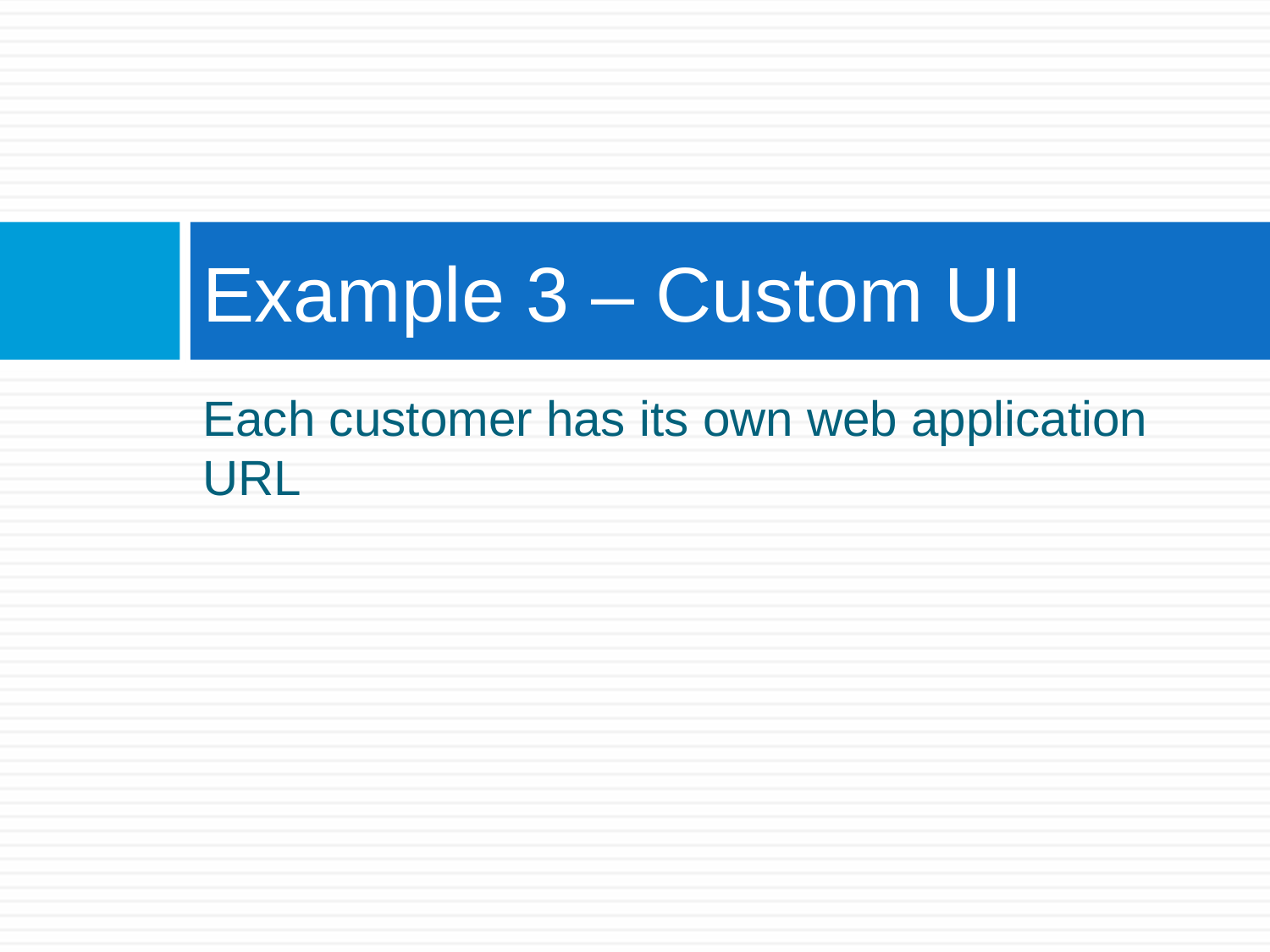

# Example 3 – Custom UI
Each customer has its own web application URL